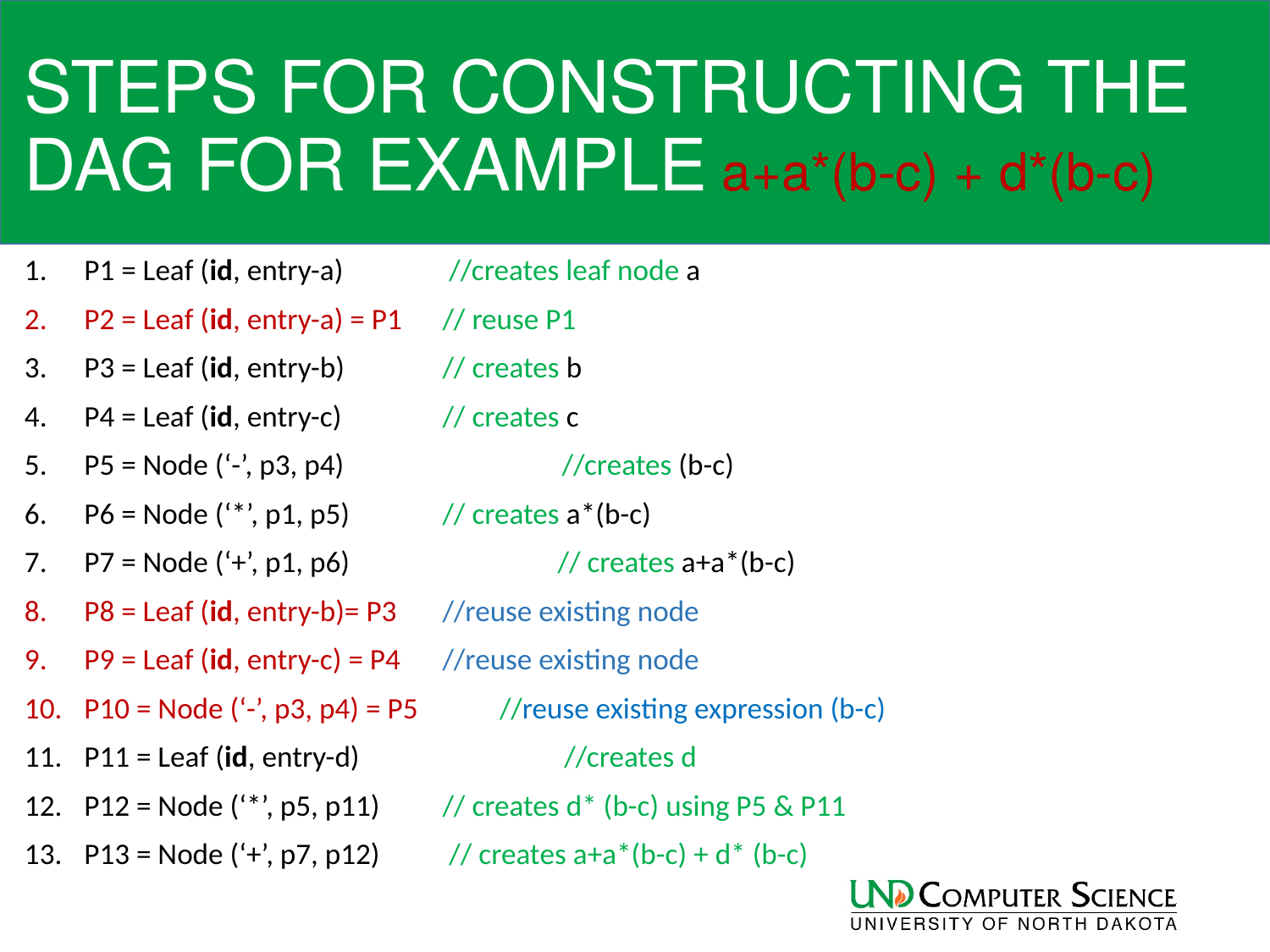

# STEPS FOR CONSTRUCTING THE DAG FOR EXAMPLE a+a*(b-c) + d*(b-c)
P1 = Leaf (id, entry-a)           	 //creates leaf node a
P2 = Leaf (id, entry-a) = P1  	// reuse P1
P3 = Leaf (id, entry-b)       	// creates b
P4 = Leaf (id, entry-c)      	// creates c
P5 = Node (‘-’, p3, p4)	      	//creates (b-c)
P6 = Node (‘*’, p1, p5)     	// creates a*(b-c)
P7 = Node (‘+’, p1, p6)  	                 // creates a+a*(b-c)
P8 = Leaf (id, entry-b)= P3	//reuse existing node
P9 = Leaf (id, entry-c) = P4	//reuse existing node
P10 = Node (‘-’, p3, p4) = P5            //reuse existing expression (b-c)
P11 = Leaf (id, entry-d)	                  //creates d
P12 = Node (‘*’, p5, p11)   	// creates d* (b-c) using P5 & P11
P13 = Node (‘+’, p7, p12) 	 // creates a+a*(b-c) + d* (b-c)

67